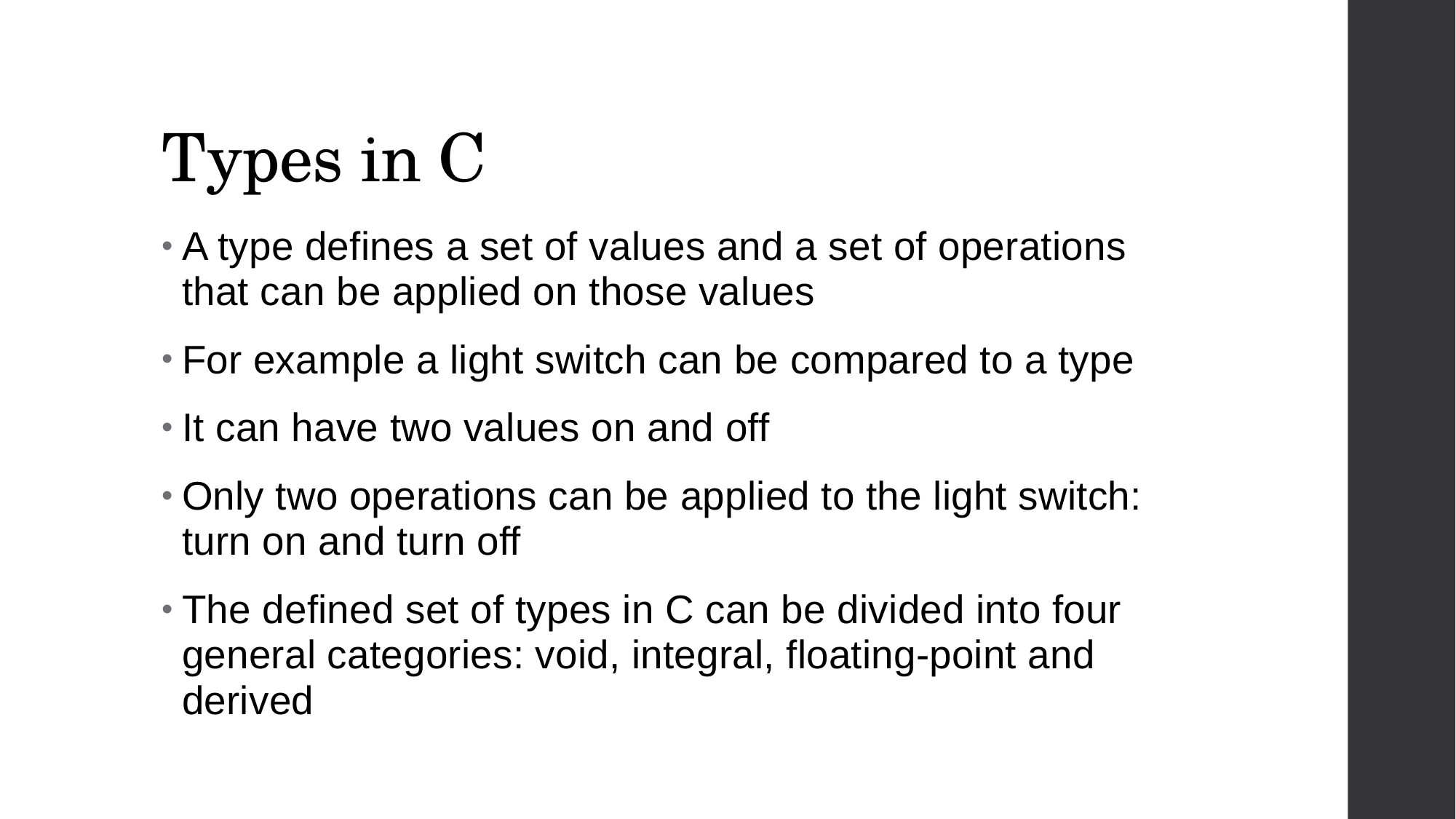

# Types in C
A type defines a set of values and a set of operations that can be applied on those values
For example a light switch can be compared to a type
It can have two values on and off
Only two operations can be applied to the light switch: turn on and turn off
The defined set of types in C can be divided into four general categories: void, integral, floating-point and derived